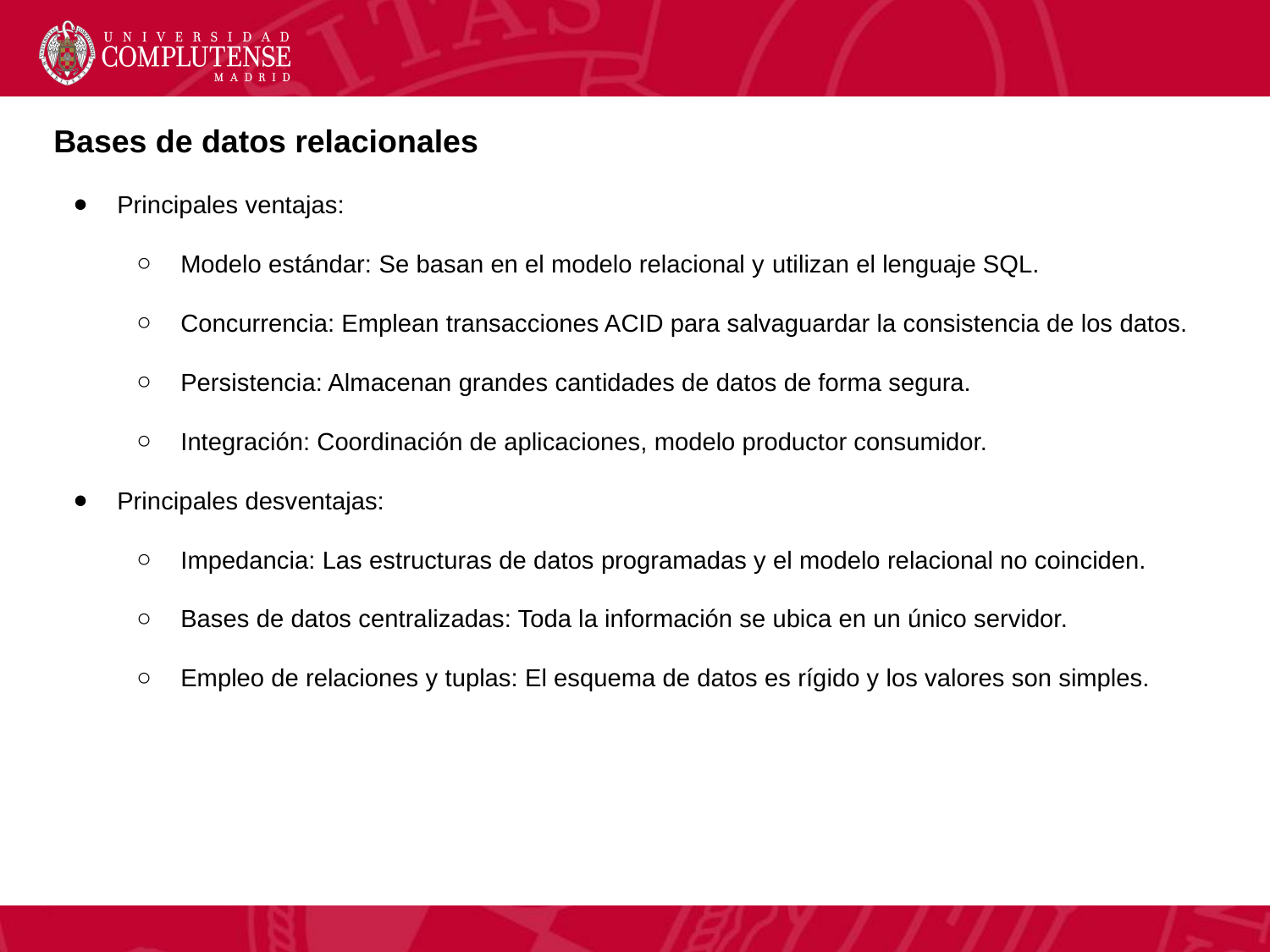

Bases de datos relacionales

Principales ventajas:

Modelo estándar: Se basan en el modelo relacional y utilizan el lenguaje SQL.

Concurrencia: Emplean transacciones ACID para salvaguardar la consistencia de los datos.
Persistencia: Almacenan grandes cantidades de datos de forma segura.

Integración: Coordinación de aplicaciones, modelo productor consumidor.
Principales desventajas:

Impedancia: Las estructuras de datos programadas y el modelo relacional no coinciden.

Bases de datos centralizadas: Toda la información se ubica en un único servidor.

Empleo de relaciones y tuplas: El esquema de datos es rígido y los valores son simples.